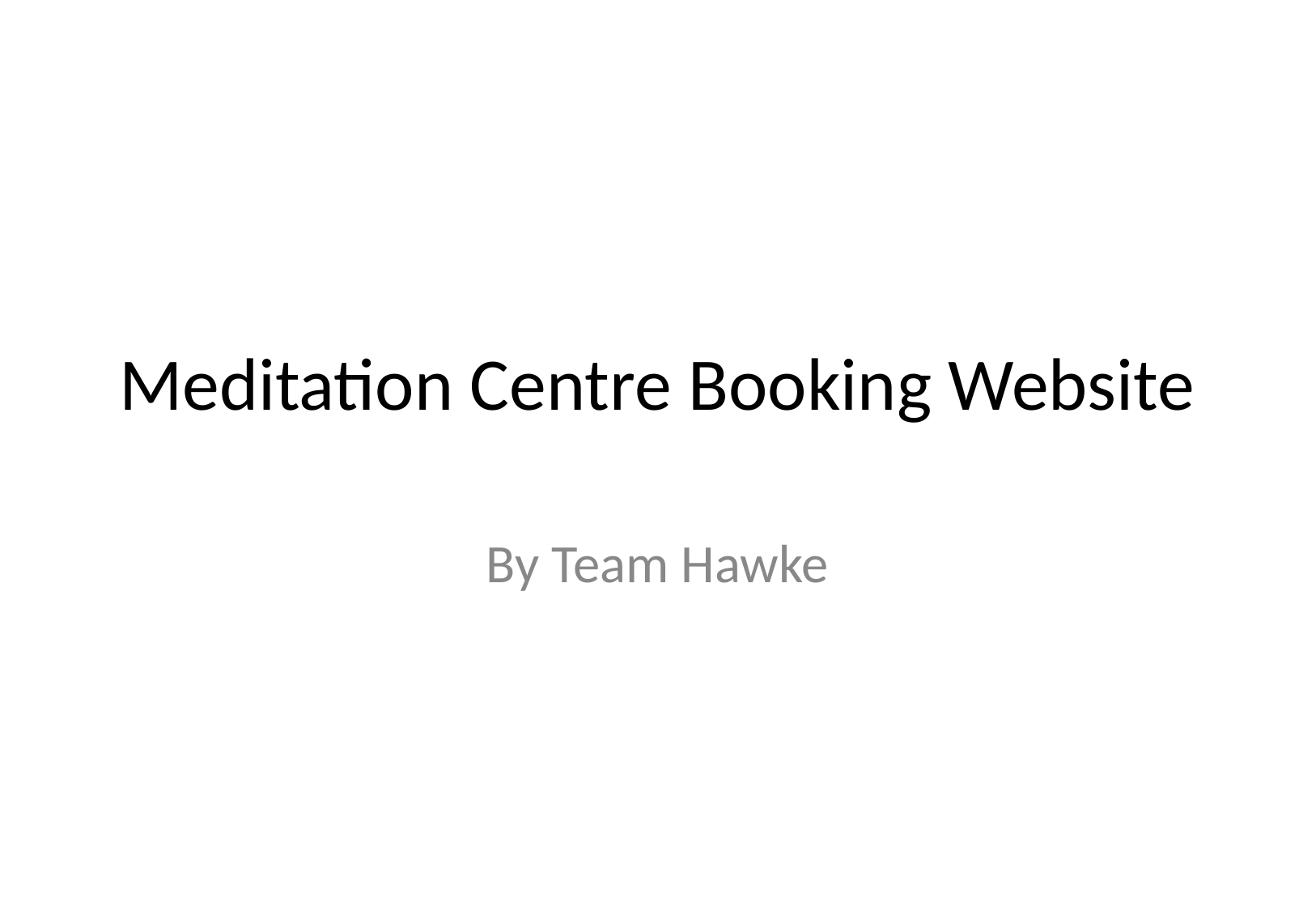

# Meditation Centre Booking Website
By Team Hawke